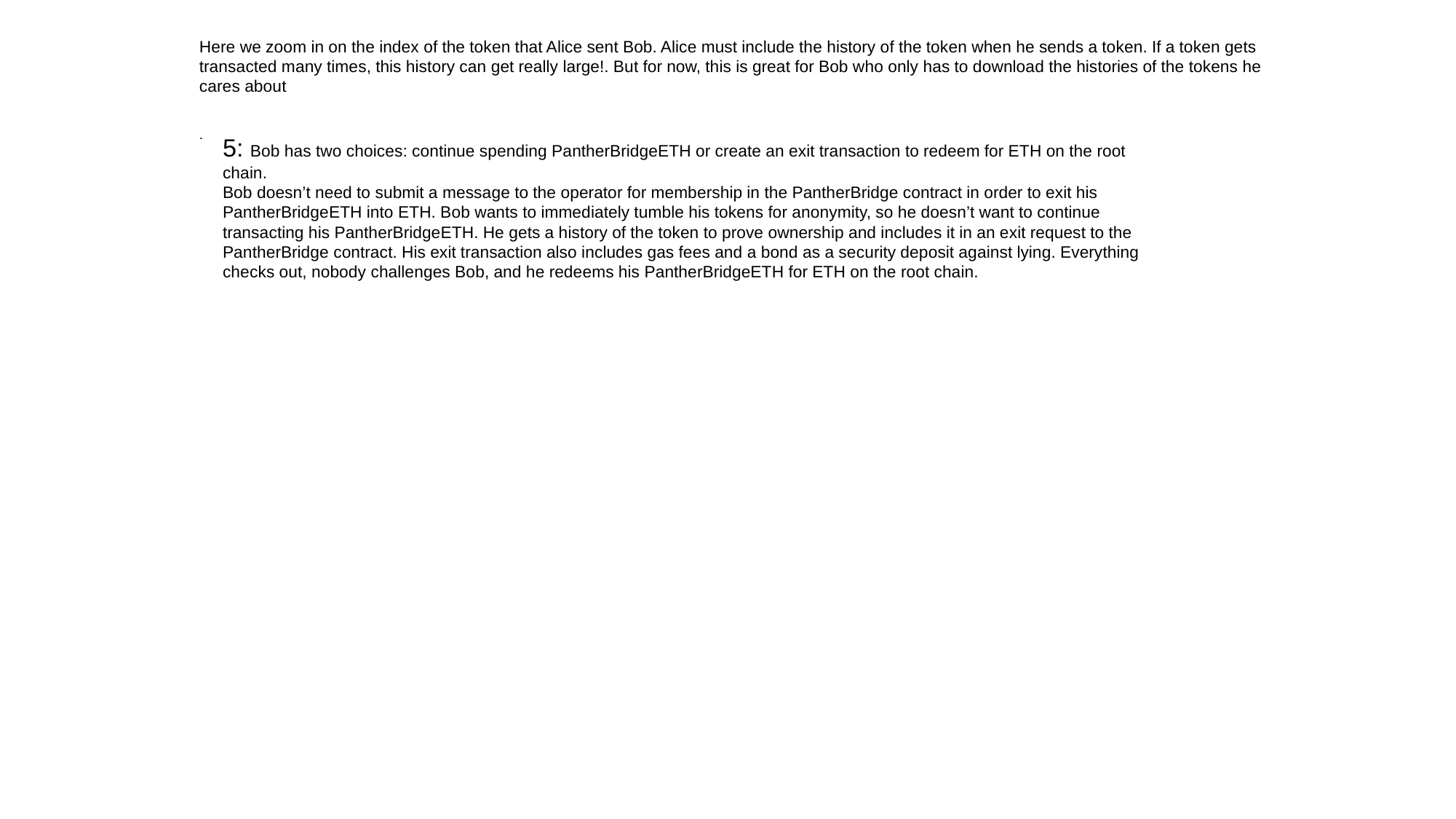

Here we zoom in on the index of the token that Alice sent Bob. Alice must include the history of the token when he sends a token. If a token gets transacted many times, this history can get really large!. But for now, this is great for Bob who only has to download the histories of the tokens he cares about

.
5: Bob has two choices: continue spending PantherBridgeETH or create an exit transaction to redeem for ETH on the root chain.
Bob doesn’t need to submit a message to the operator for membership in the PantherBridge contract in order to exit his PantherBridgeETH into ETH. Bob wants to immediately tumble his tokens for anonymity, so he doesn’t want to continue transacting his PantherBridgeETH. He gets a history of the token to prove ownership and includes it in an exit request to the PantherBridge contract. His exit transaction also includes gas fees and a bond as a security deposit against lying. Everything checks out, nobody challenges Bob, and he redeems his PantherBridgeETH for ETH on the root chain.